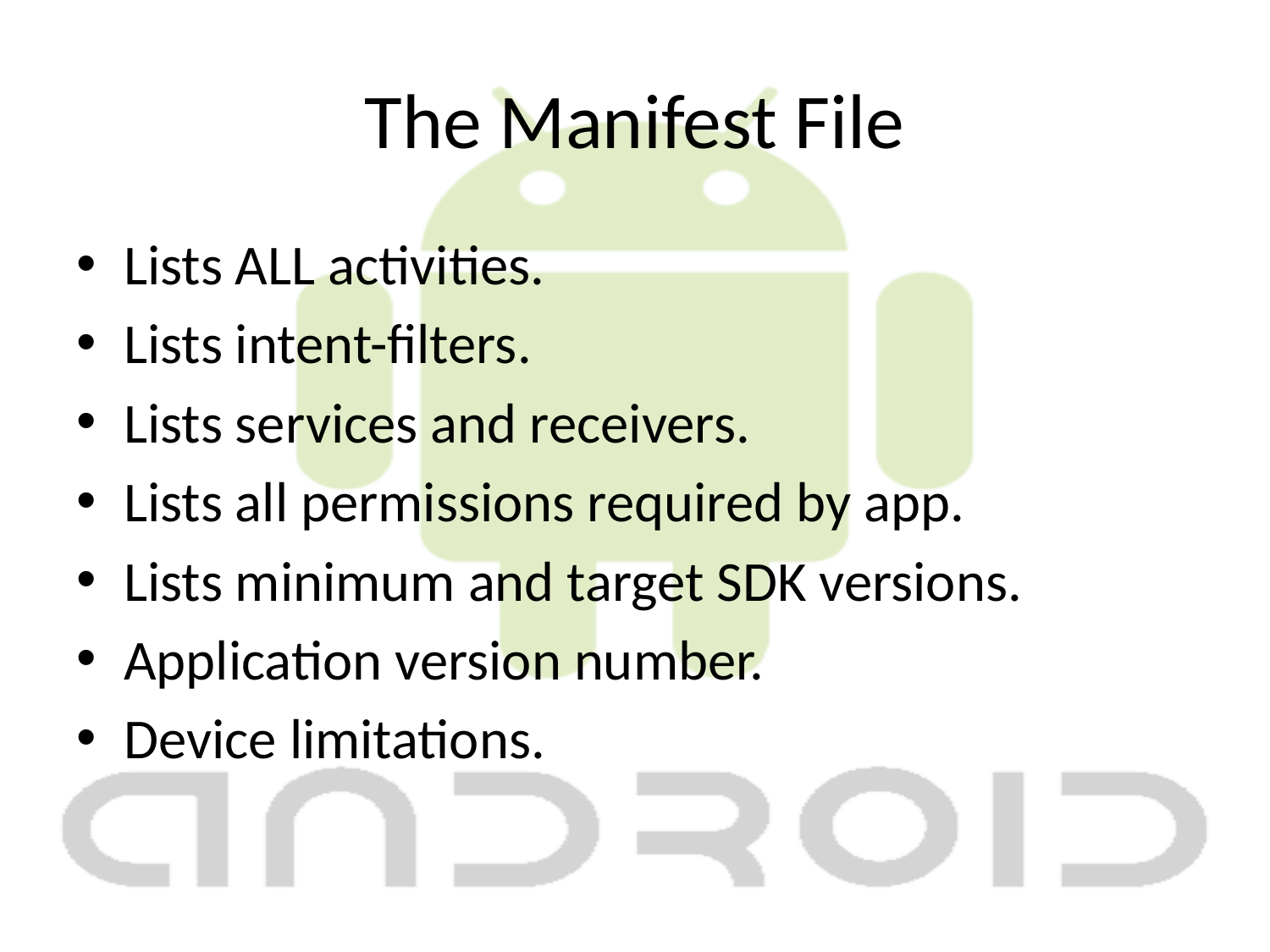

# The Manifest File
Lists ALL activities.
Lists intent-filters.
Lists services and receivers.
Lists all permissions required by app.
Lists minimum and target SDK versions.
Application version number.
Device limitations.